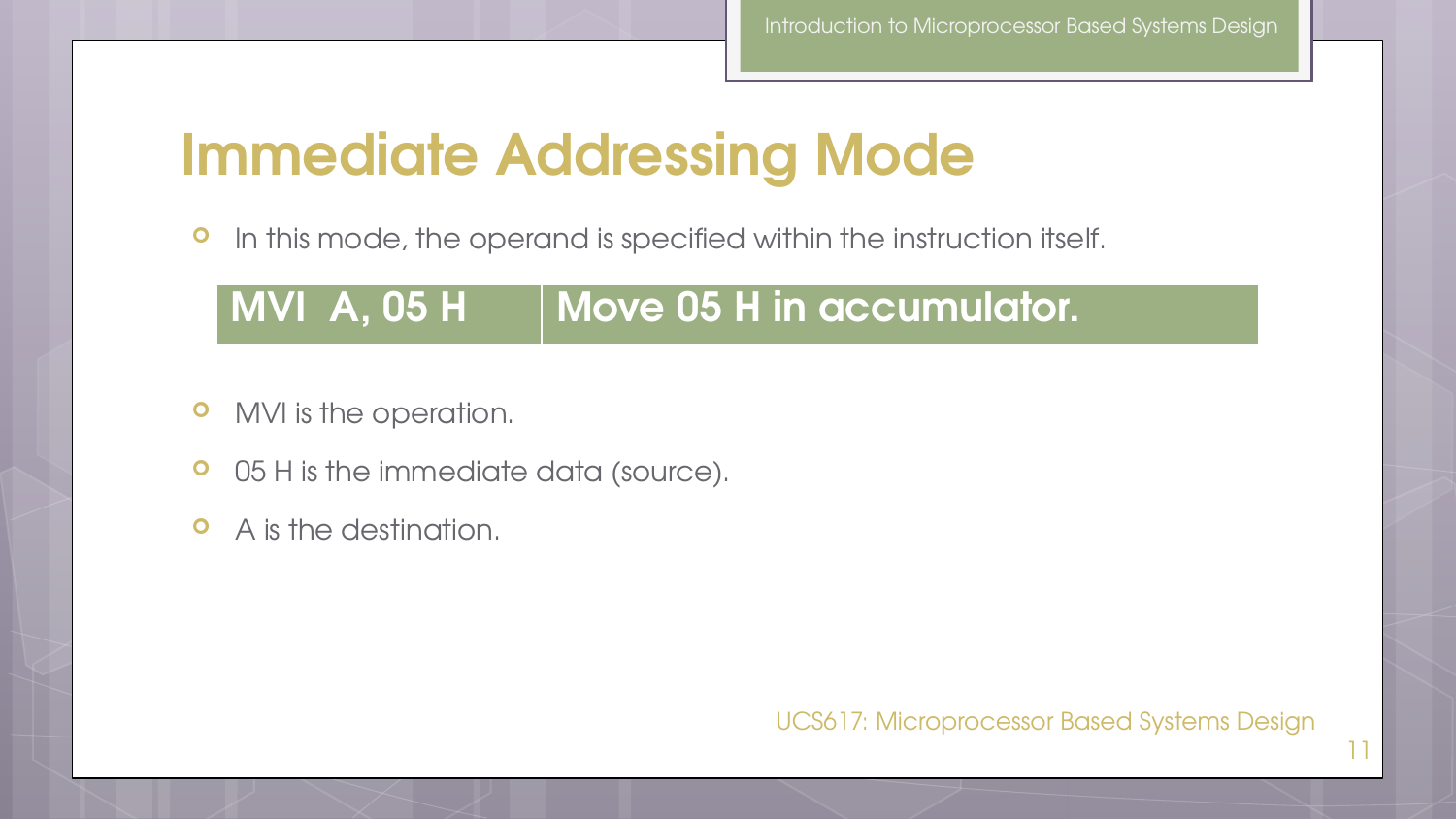

Introduction to Microprocessor Based Systems Design
# Immediate Addressing Mode
In this mode, the operand is specified within the instruction itself.

MVI is the operation.
05 H is the immediate data (source).
A is the destination.
| MVI A, 05 H | Move 05 H in accumulator. |
| --- | --- |
UCS617: Microprocessor Based Systems Design
11